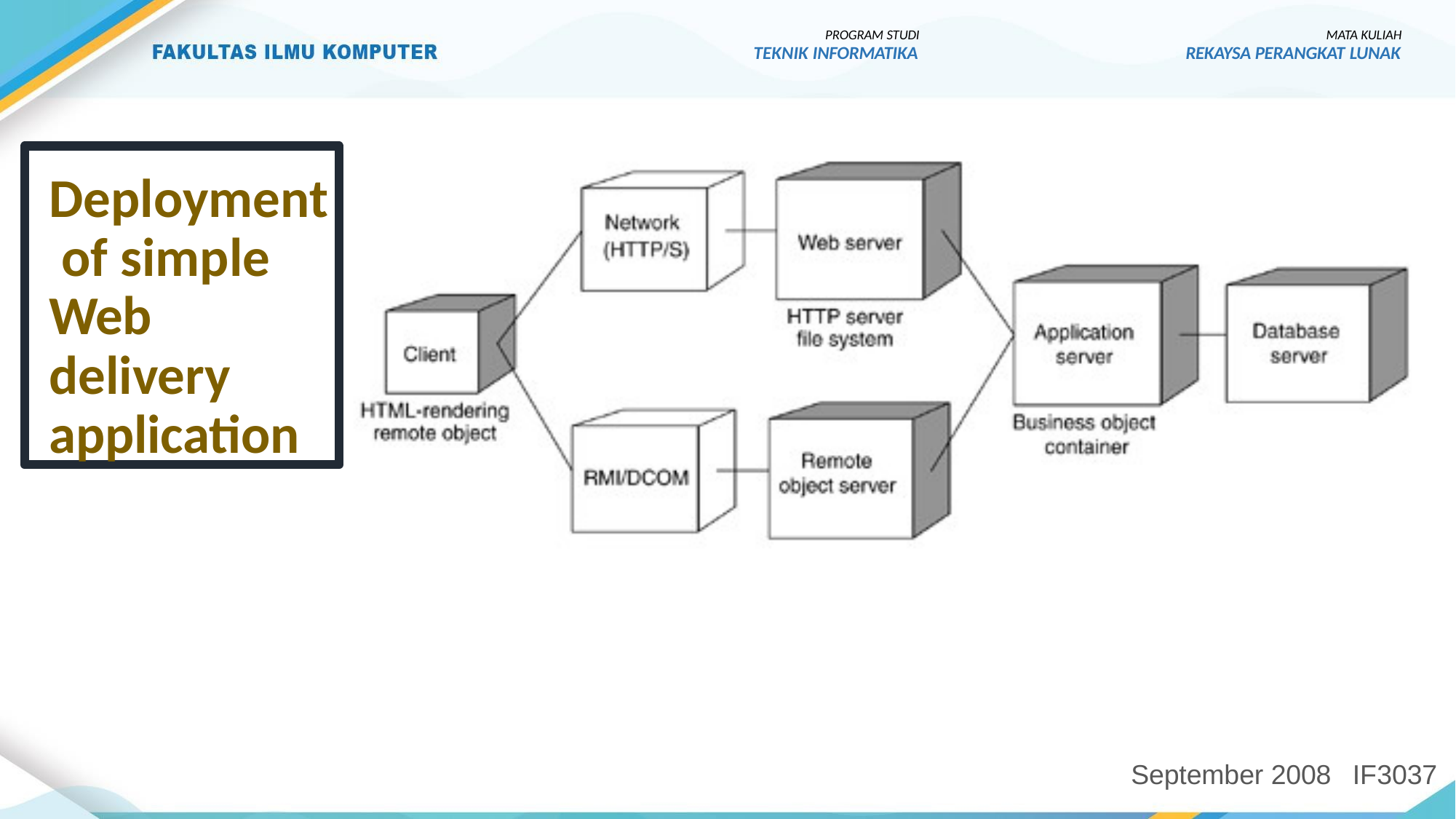

PROGRAM STUDI
TEKNIK INFORMATIKA
MATA KULIAH
REKAYSA PERANGKAT LUNAK
Deployment  of simple  Web  delivery  application

September 2008
IF3037